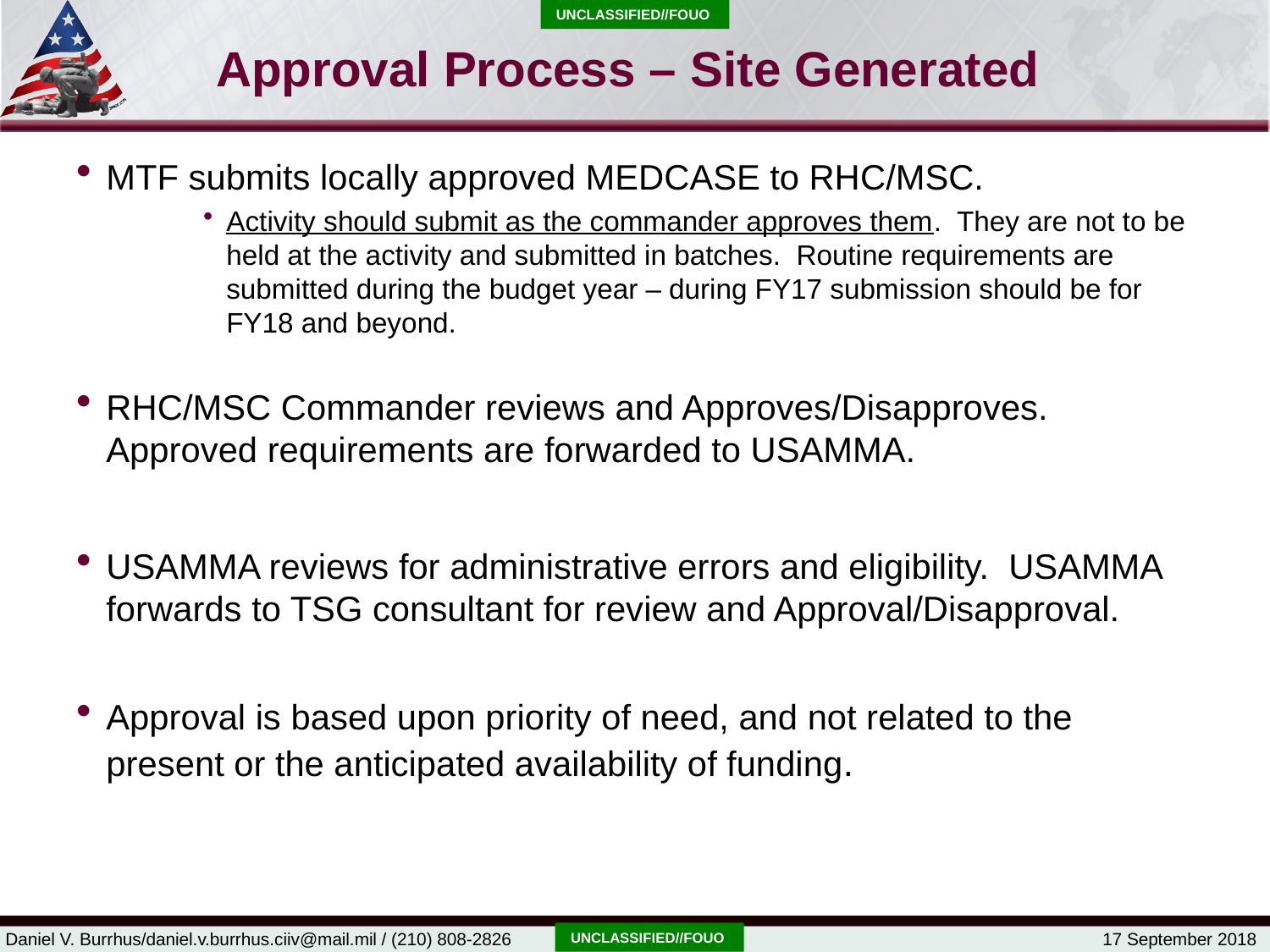

Unclassified//FOUO
# Approval Process – Site Generated
MTF submits locally approved MEDCASE to RHC/MSC.
Activity should submit as the commander approves them.  They are not to be held at the activity and submitted in batches.  Routine requirements are submitted during the budget year – during FY17 submission should be for FY18 and beyond.

RHC/MSC Commander reviews and Approves/Disapproves.  Approved requirements are forwarded to USAMMA.

USAMMA reviews for administrative errors and eligibility.  USAMMA forwards to TSG consultant for review and Approval/Disapproval.

Approval is based upon priority of need, and not related to the present or the anticipated availability of funding.

Unclassified//FOUO